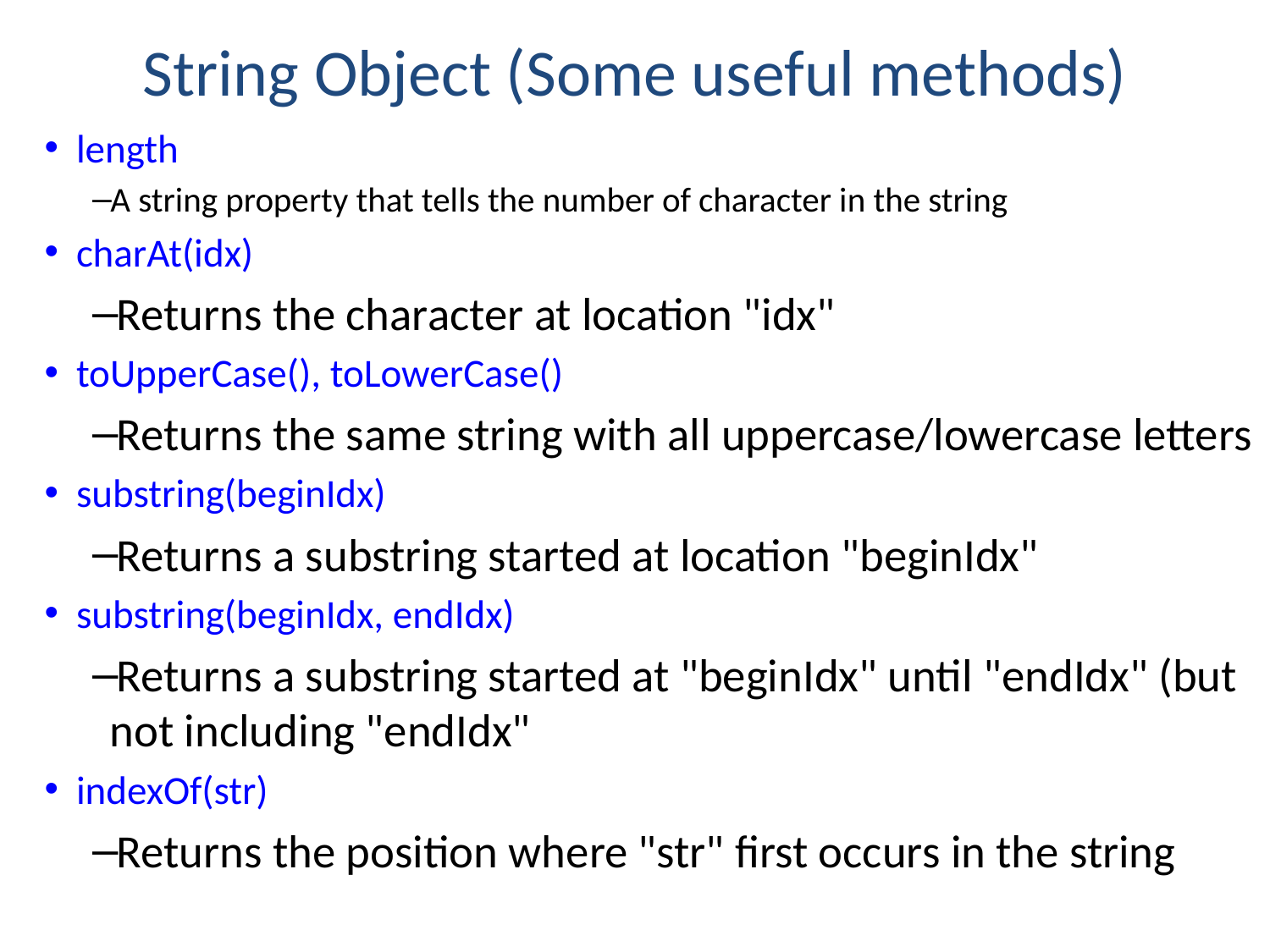

# String Object (Some useful methods)
length
A string property that tells the number of character in the string
charAt(idx)
Returns the character at location "idx"
toUpperCase(), toLowerCase()
Returns the same string with all uppercase/lowercase letters
substring(beginIdx)
Returns a substring started at location "beginIdx"
substring(beginIdx, endIdx)
Returns a substring started at "beginIdx" until "endIdx" (but not including "endIdx"
indexOf(str)
Returns the position where "str" first occurs in the string